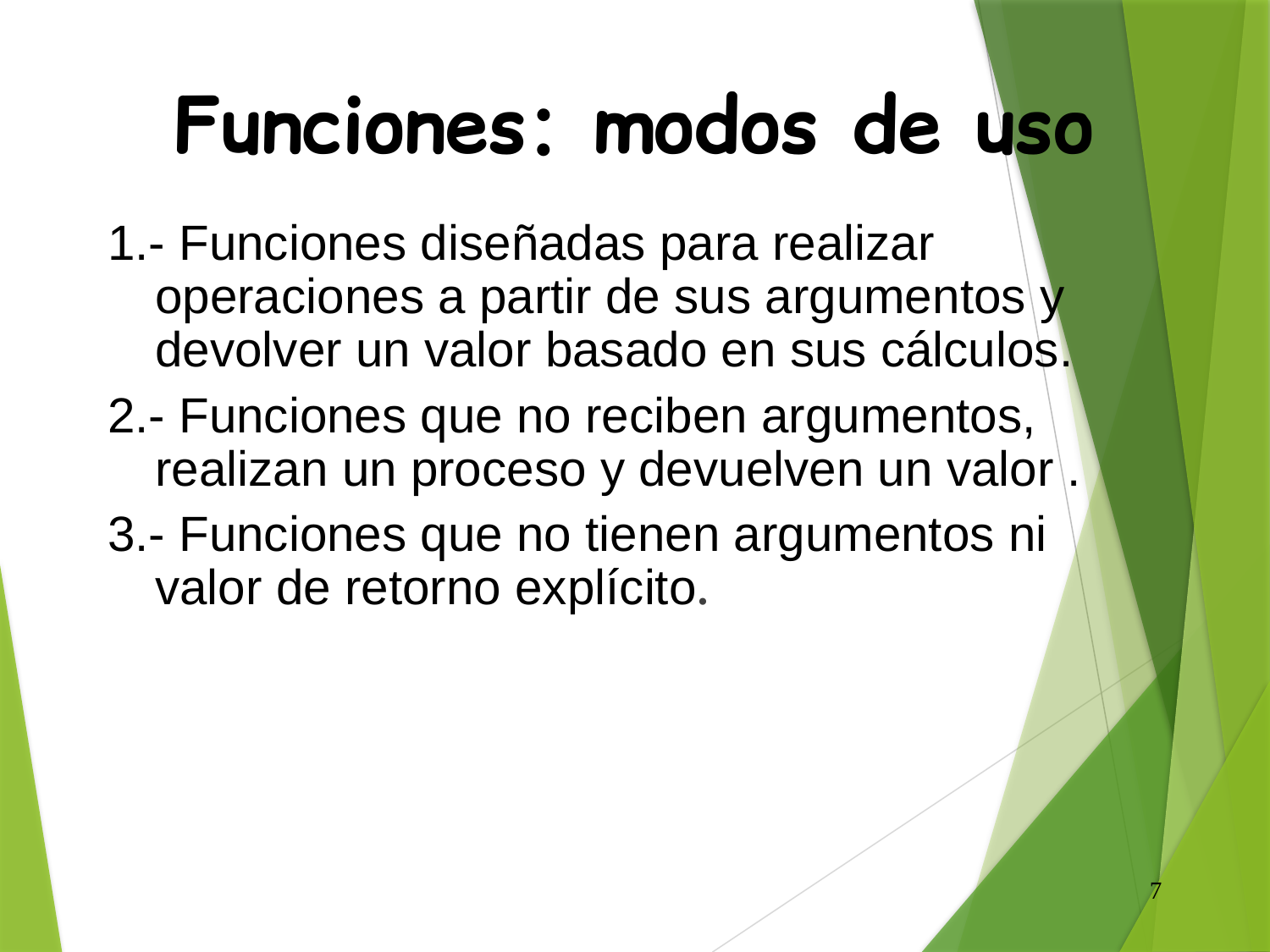

# Funciones: modos de uso
1.- Funciones diseñadas para realizar operaciones a partir de sus argumentos y devolver un valor basado en sus cálculos.
2.- Funciones que no reciben argumentos, realizan un proceso y devuelven un valor .
3.- Funciones que no tienen argumentos ni valor de retorno explícito.
7